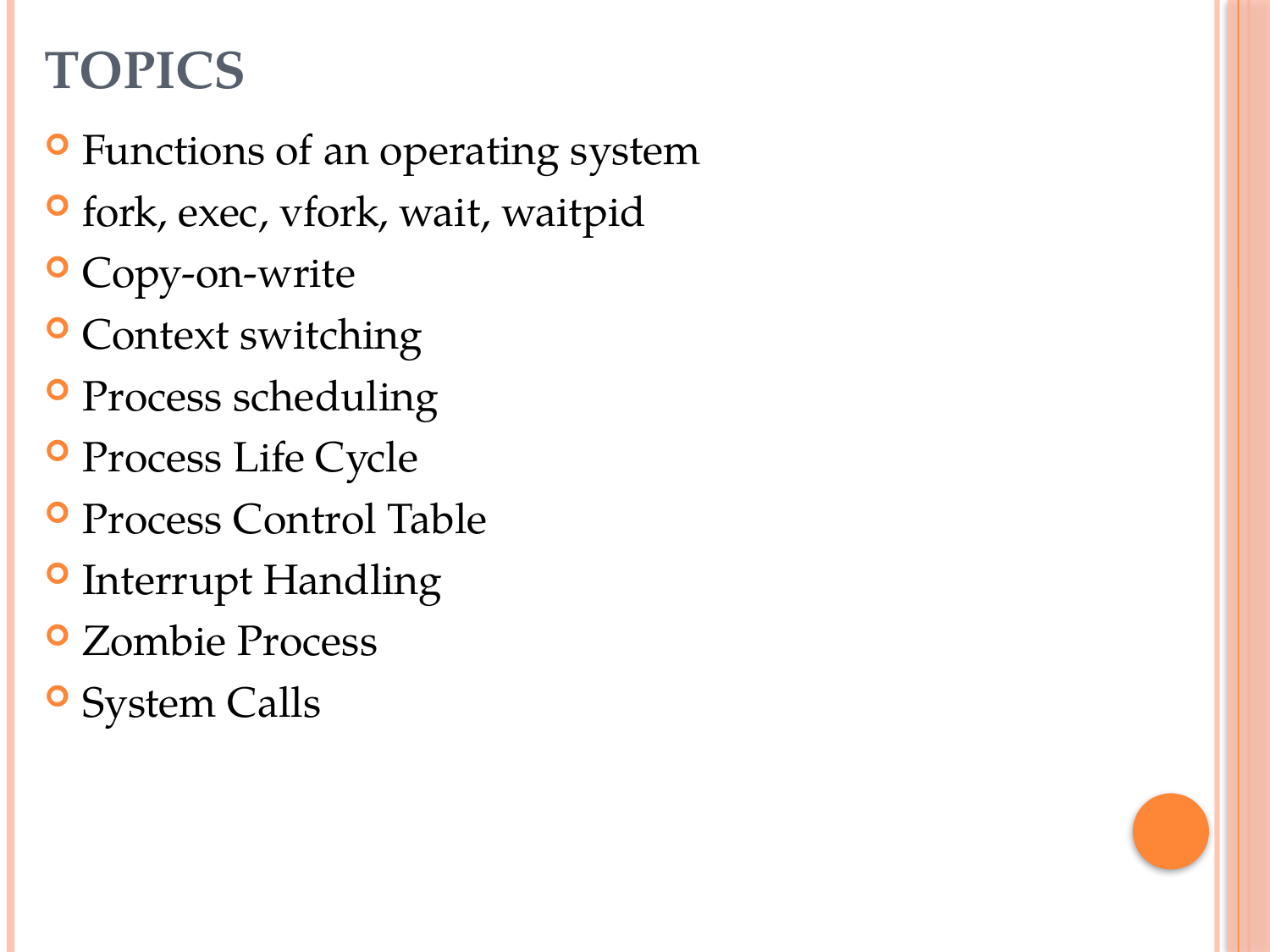

# TOPICS
Functions of an operating system
fork, exec, vfork, wait, waitpid
Copy-on-write
Context switching
Process scheduling
Process Life Cycle
Process Control Table
Interrupt Handling
Zombie Process
System Calls